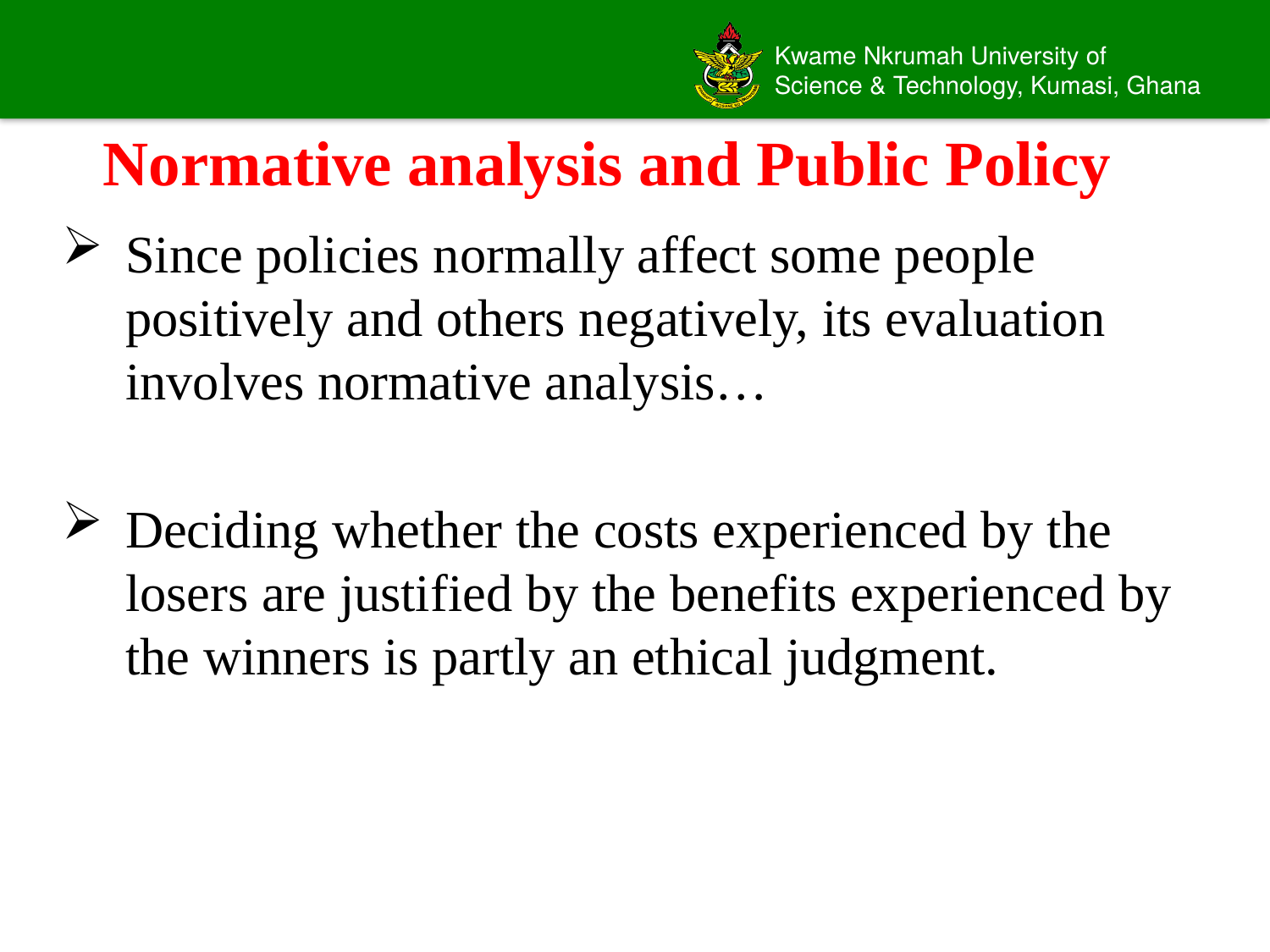

# Normative analysis and Public Policy
Since policies normally affect some people positively and others negatively, its evaluation involves normative analysis…

Deciding whether the costs experienced by the losers are justified by the benefits experienced by the winners is partly an ethical judgment.